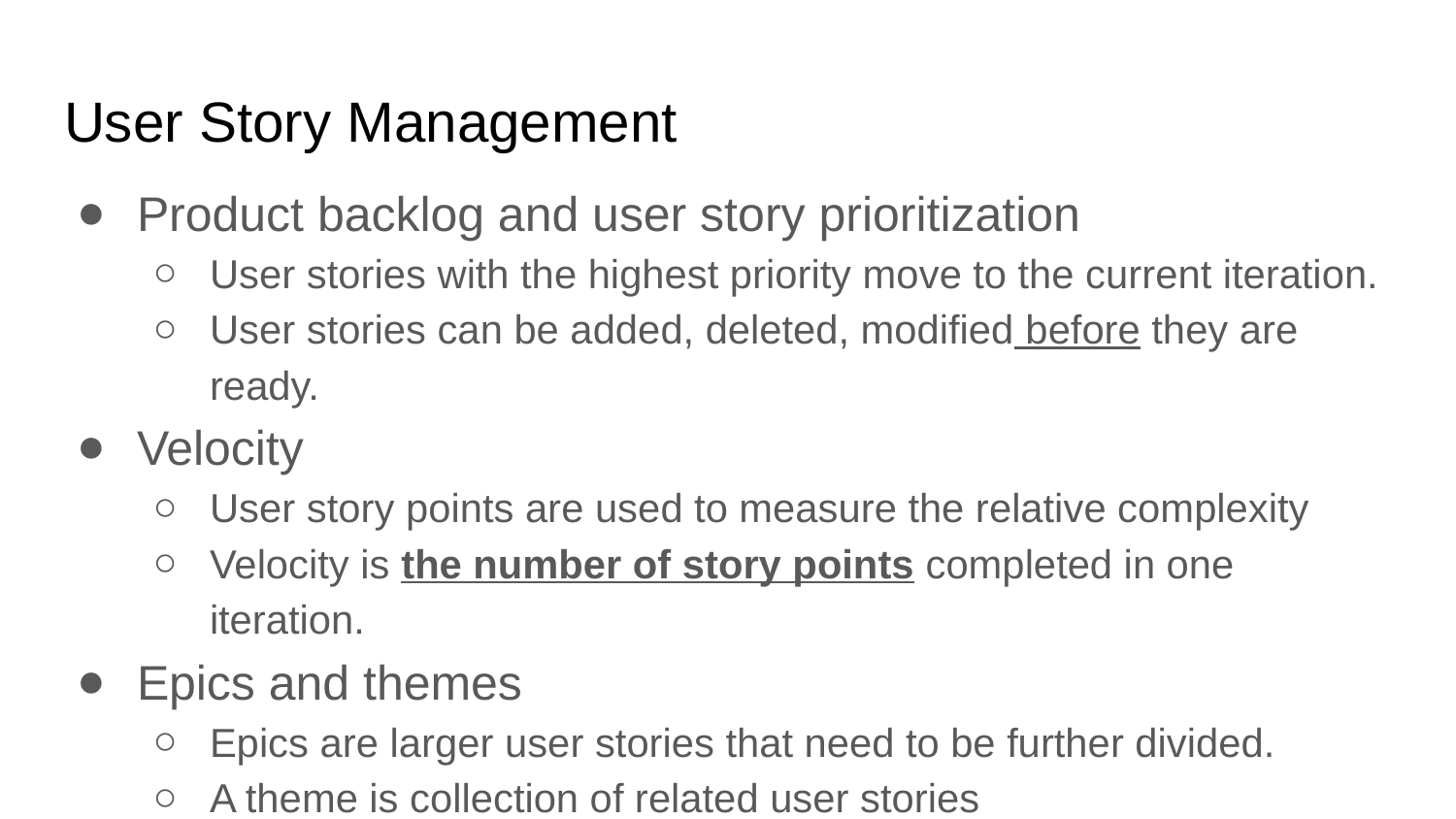

# User Story Management
Product backlog and user story prioritization
User stories with the highest priority move to the current iteration.
User stories can be added, deleted, modified before they are ready.
Velocity
User story points are used to measure the relative complexity
Velocity is the number of story points completed in one iteration.
Epics and themes
Epics are larger user stories that need to be further divided.
A theme is collection of related user stories